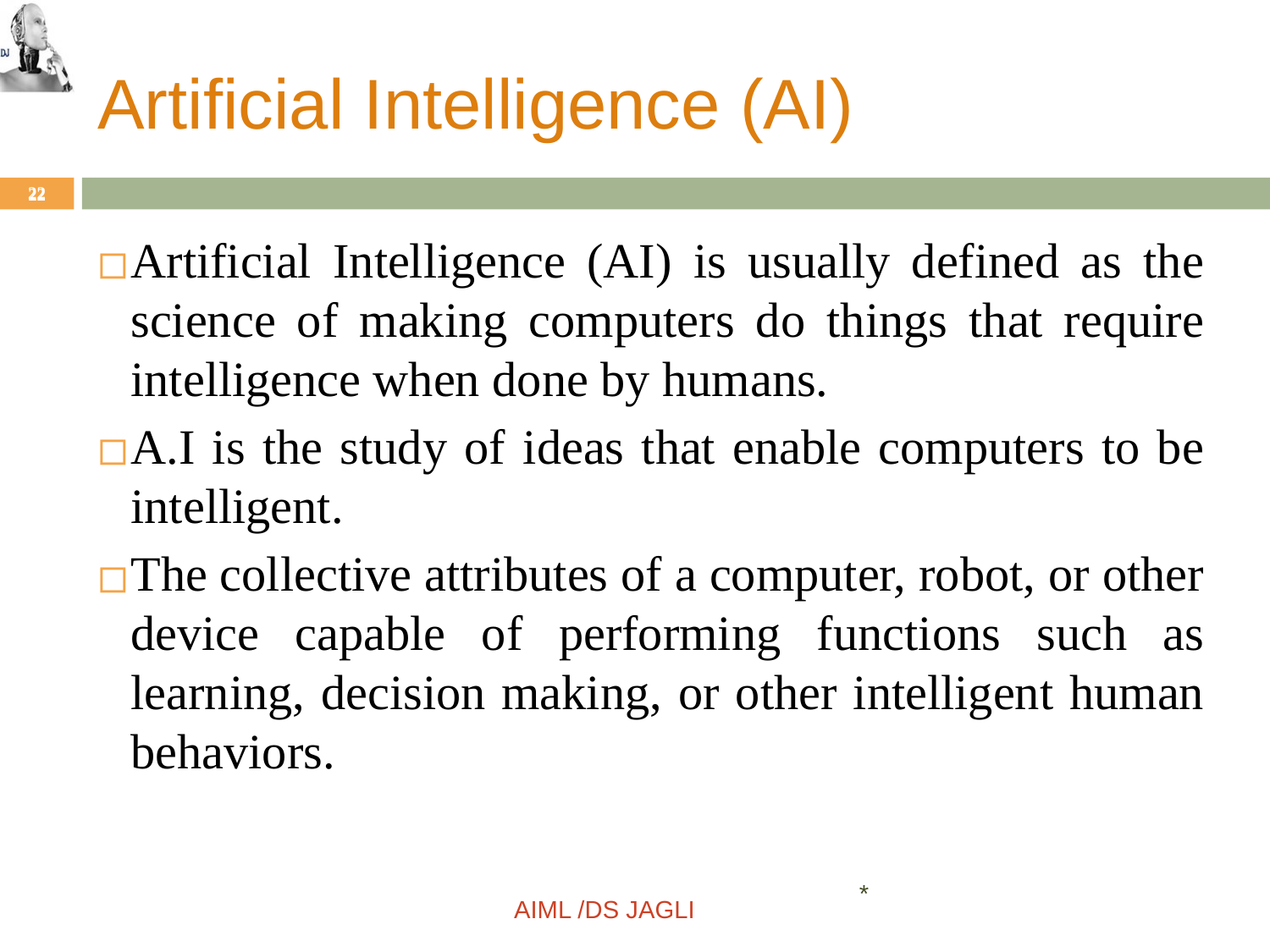

# Artificial Intelligence (AI)
22
22
Artificial Intelligence (AI) is usually defined as the science of making computers do things that require intelligence when done by humans.
A.I is the study of ideas that enable computers to be intelligent.
The collective attributes of a computer, robot, or other device capable of performing functions such as learning, decision making, or other intelligent human behaviors.
*